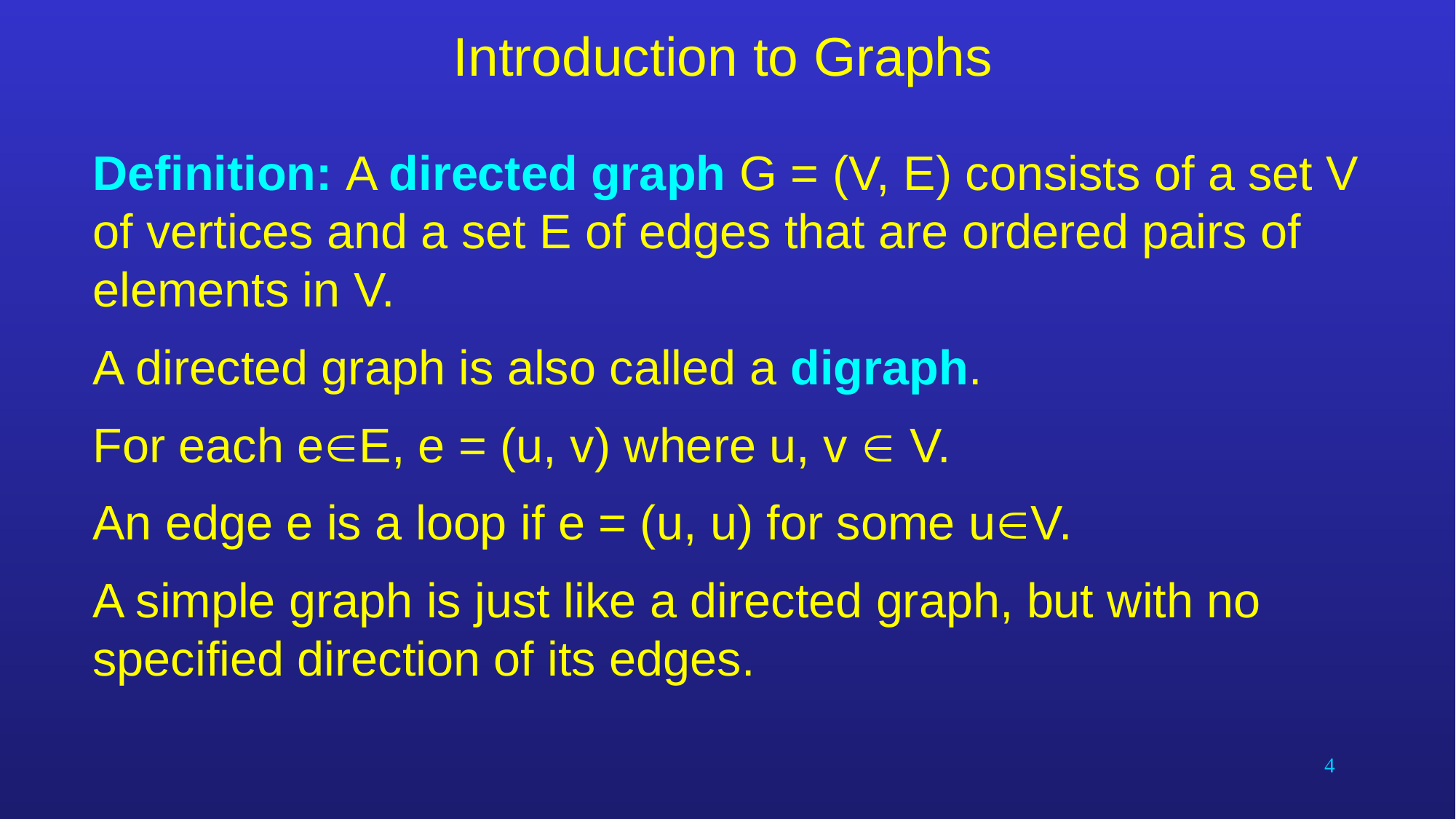

# Introduction to Graphs
Definition: A directed graph G = (V, E) consists of a set V of vertices and a set E of edges that are ordered pairs of elements in V.
A directed graph is also called a digraph.
For each e∈E, e = (u, v) where u, v ∈ V.
An edge e is a loop if e = (u, u) for some u∈V.
A simple graph is just like a directed graph, but with no specified direction of its edges.

4